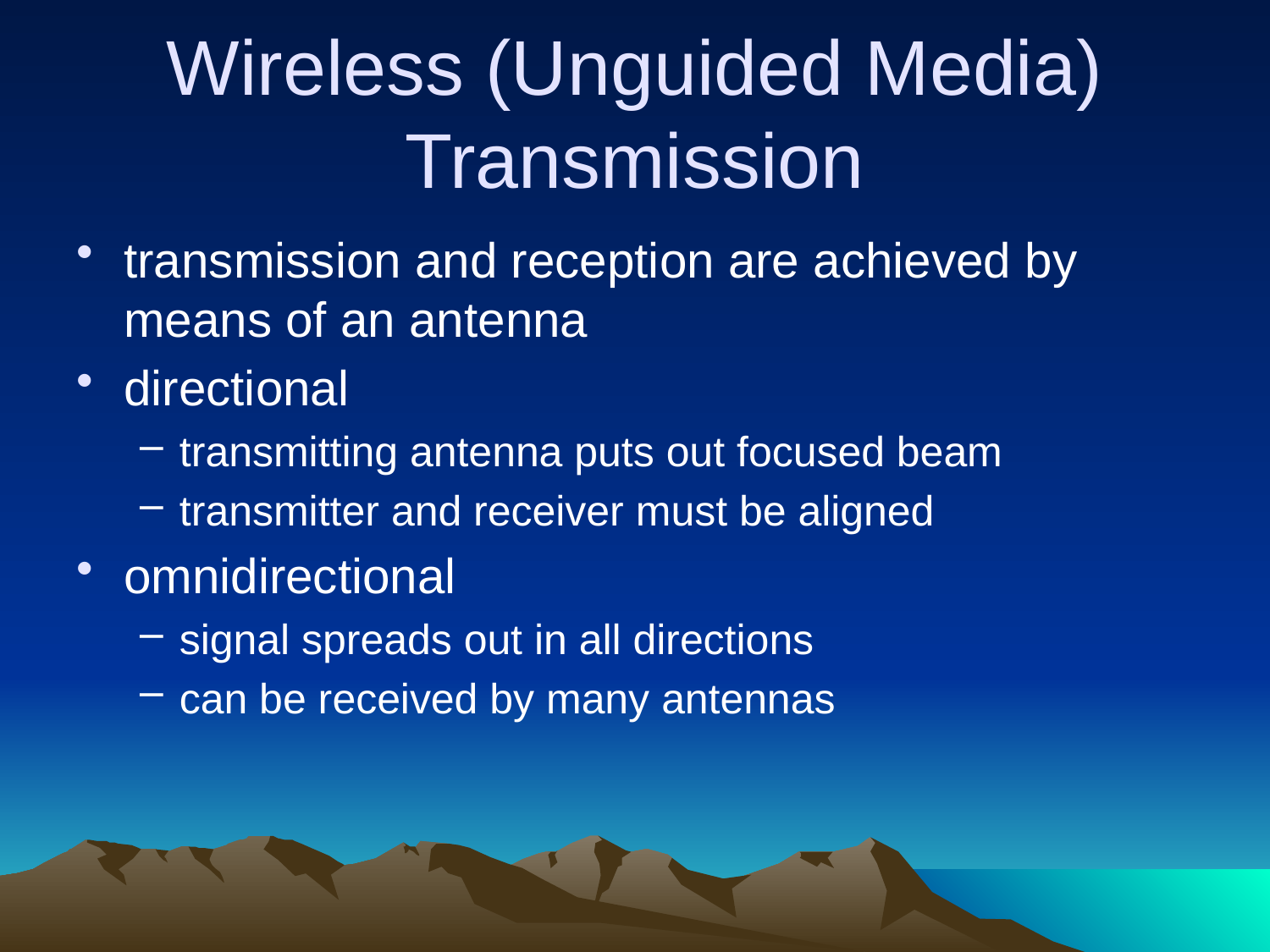

# Wireless (Unguided Media) Transmission
transmission and reception are achieved by means of an antenna
directional
transmitting antenna puts out focused beam
transmitter and receiver must be aligned
omnidirectional
signal spreads out in all directions
can be received by many antennas